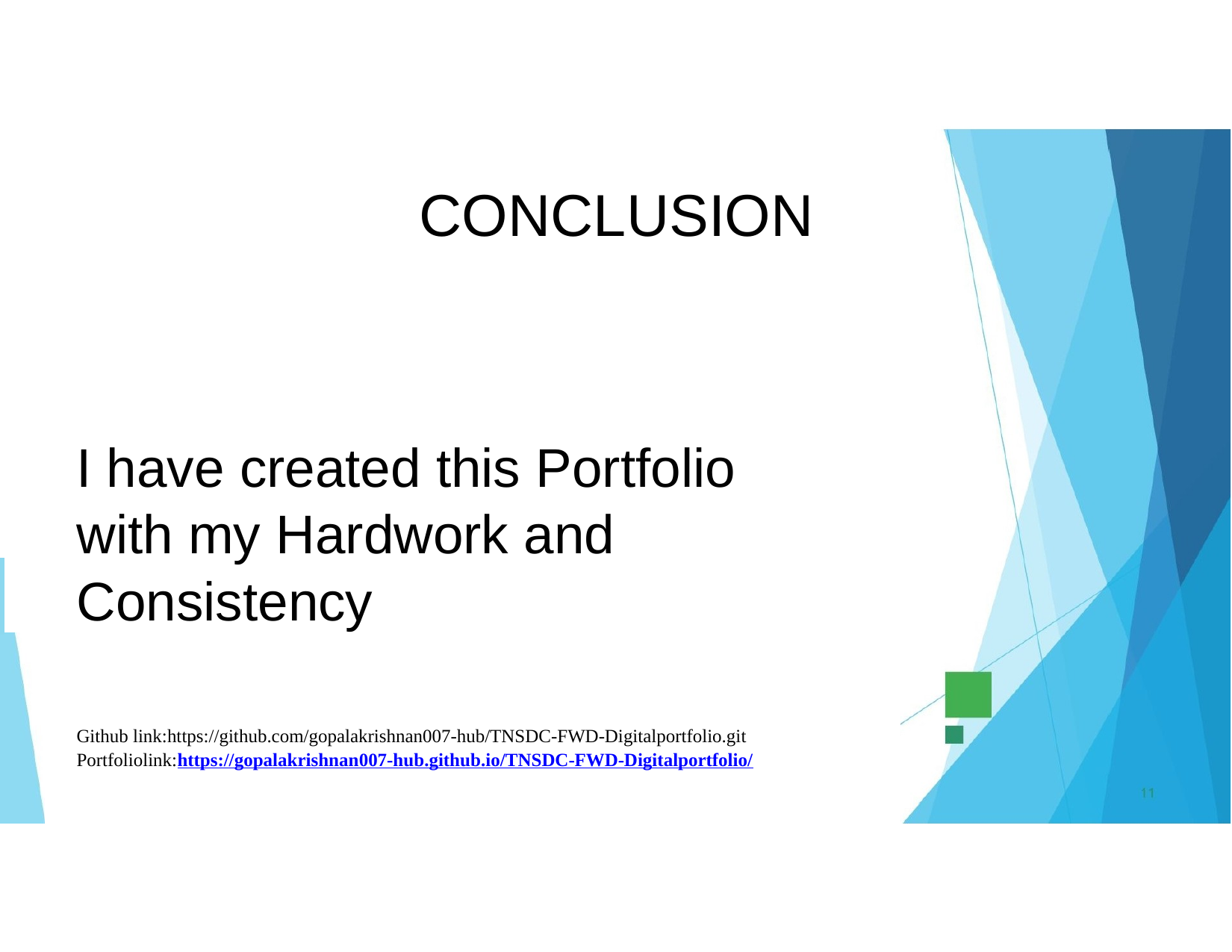

# CONCLUSION

I have created this Portfolio with my Hardwork and
Consistency

Github link:https://github.com/gopalakrishnan007-hub/TNSDC-FWD-Digitalportfolio.git
Portfoliolink:https://gopalakrishnan007-hub.github.io/TNSDC-FWD-Digitalportfolio/